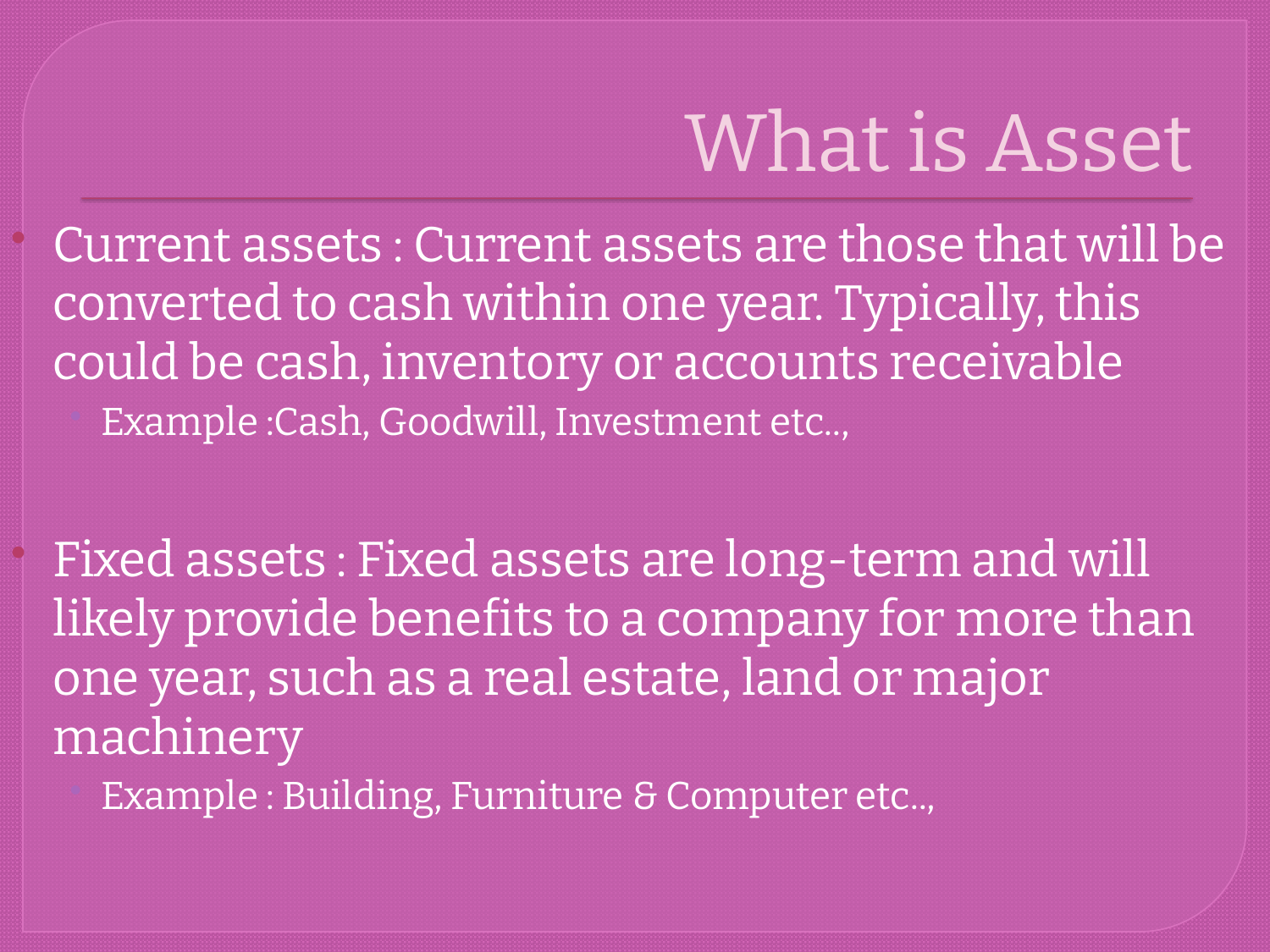

# What is Asset
Current assets : Current assets are those that will be converted to cash within one year. Typically, this could be cash, inventory or accounts receivable
Example :Cash, Goodwill, Investment etc..,

Fixed assets : Fixed assets are long-term and will likely provide benefits to a company for more than one year, such as a real estate, land or major machinery
Example : Building, Furniture & Computer etc..,